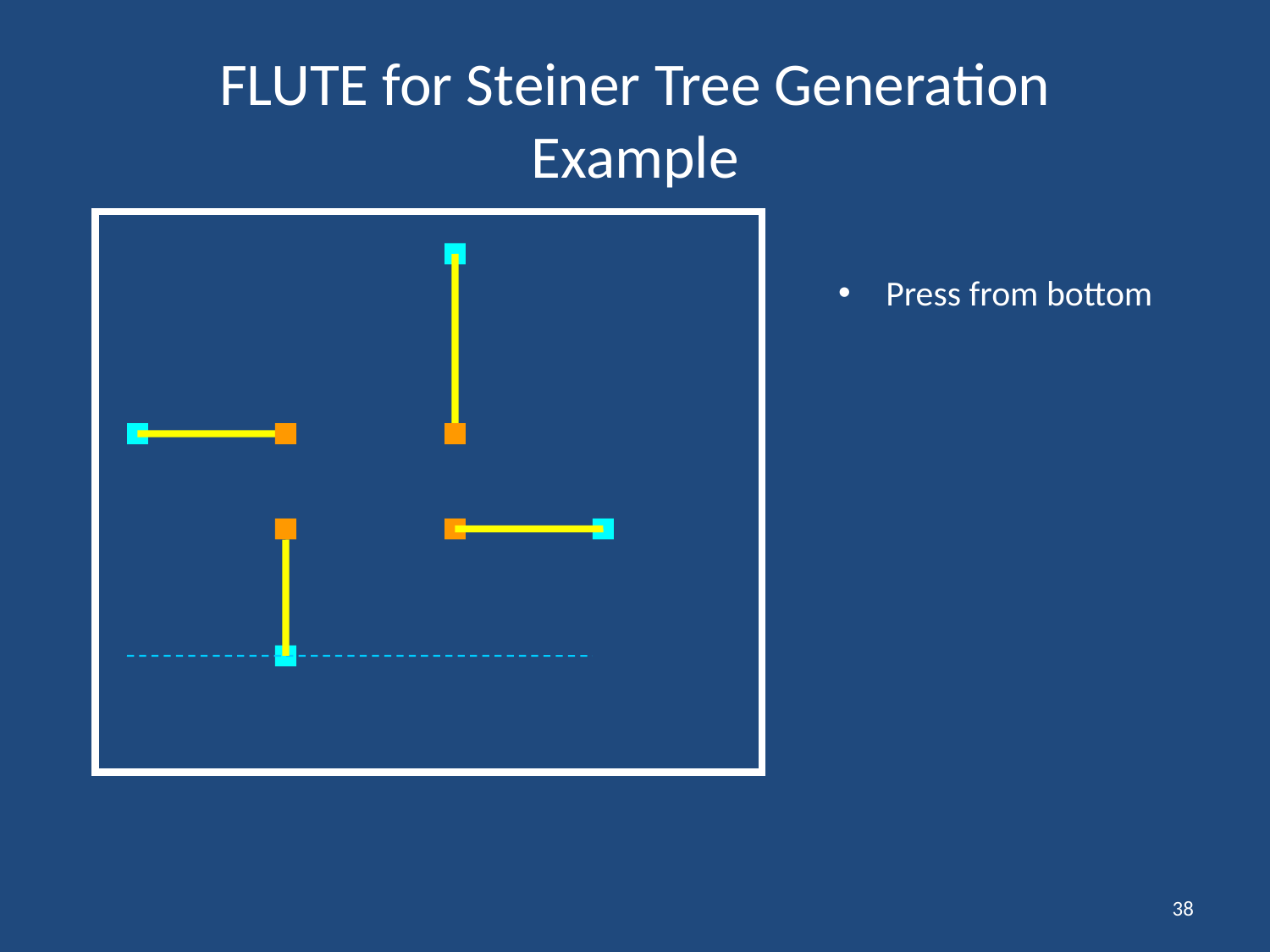

# FLUTE for Steiner Tree Generation Example

Press from bottom

38